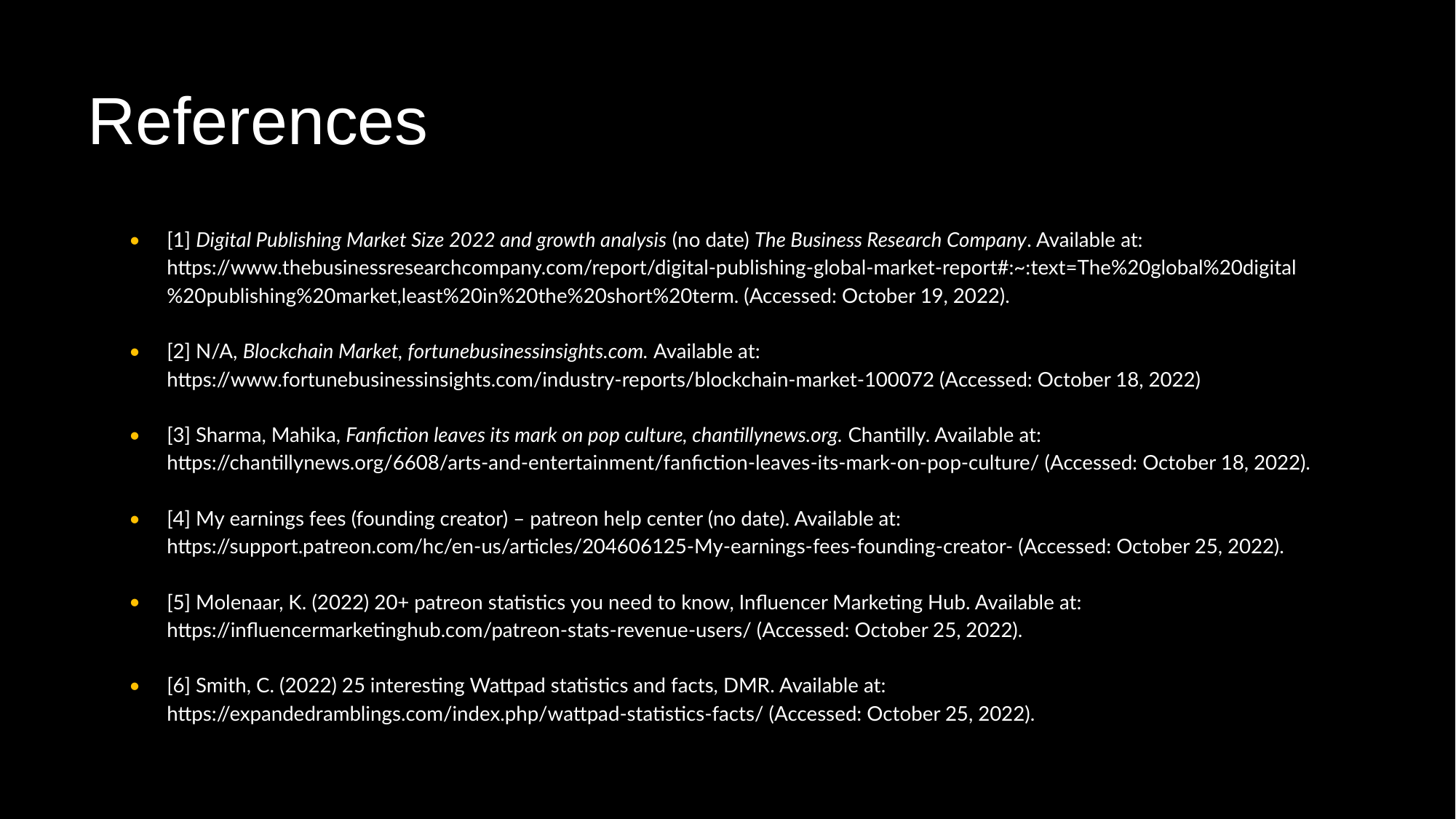

# References
[1] Digital Publishing Market Size 2022 and growth analysis (no date) The Business Research Company. Available at: https://www.thebusinessresearchcompany.com/report/digital-publishing-global-market-report#:~:text=The%20global%20digital%20publishing%20market,least%20in%20the%20short%20term. (Accessed: October 19, 2022).

[2] N/A, Blockchain Market, fortunebusinessinsights.com. Available at: https://www.fortunebusinessinsights.com/industry-reports/blockchain-market-100072 (Accessed: October 18, 2022)

[3] Sharma, Mahika, Fanfiction leaves its mark on pop culture, chantillynews.org. Chantilly. Available at: https://chantillynews.org/6608/arts-and-entertainment/fanfiction-leaves-its-mark-on-pop-culture/ (Accessed: October 18, 2022).

[4] My earnings fees (founding creator) – patreon help center (no date). Available at: https://support.patreon.com/hc/en-us/articles/204606125-My-earnings-fees-founding-creator- (Accessed: October 25, 2022).

[5] Molenaar, K. (2022) 20+ patreon statistics you need to know, Influencer Marketing Hub. Available at: https://influencermarketinghub.com/patreon-stats-revenue-users/ (Accessed: October 25, 2022).

[6] Smith, C. (2022) 25 interesting Wattpad statistics and facts, DMR. Available at: https://expandedramblings.com/index.php/wattpad-statistics-facts/ (Accessed: October 25, 2022).